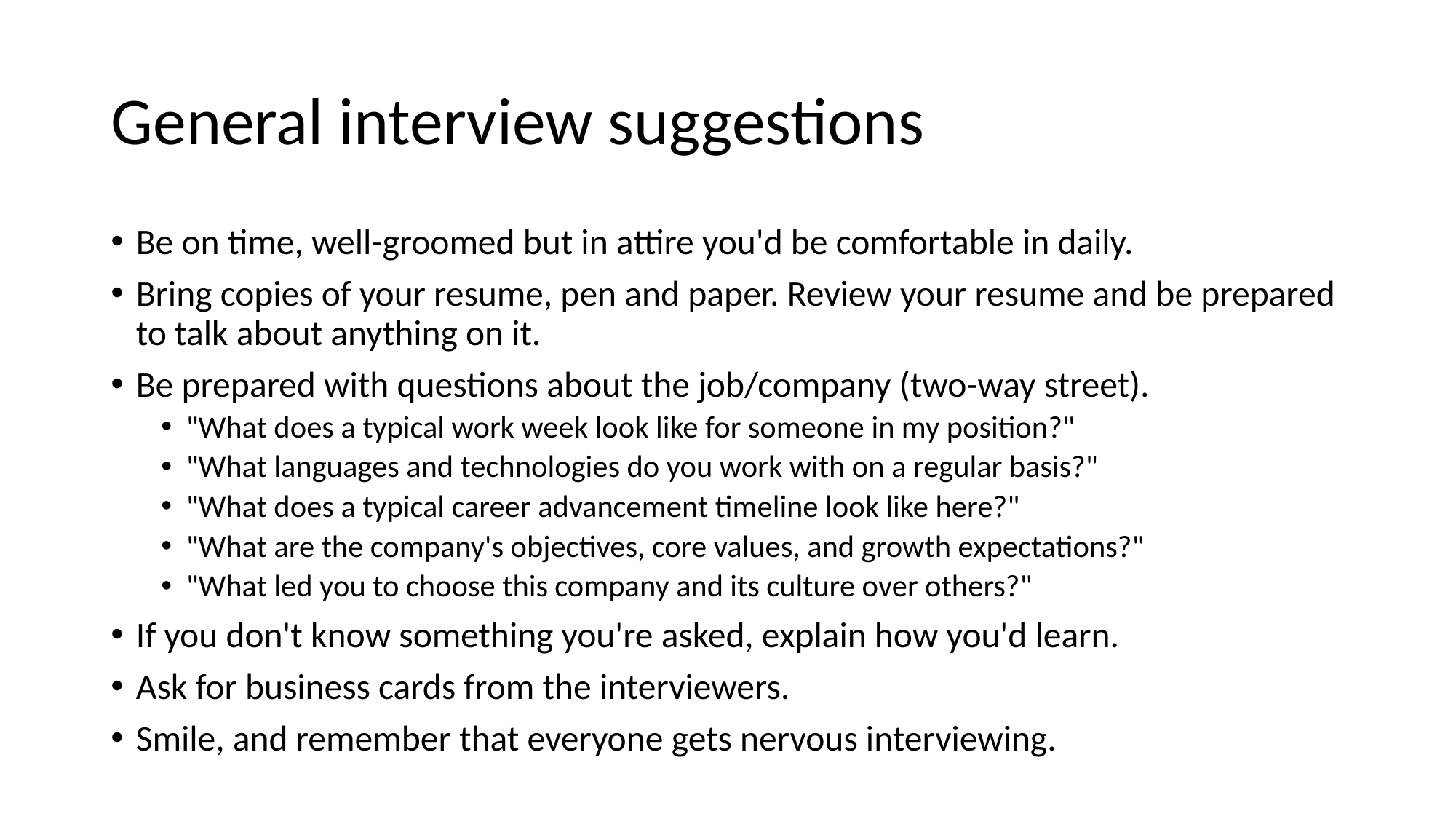

# General interview suggestions
Be on time, well-groomed but in attire you'd be comfortable in daily.
Bring copies of your resume, pen and paper. Review your resume and be prepared to talk about anything on it.
Be prepared with questions about the job/company (two-way street).
"What does a typical work week look like for someone in my position?"
"What languages and technologies do you work with on a regular basis?"
"What does a typical career advancement timeline look like here?"
"What are the company's objectives, core values, and growth expectations?"
"What led you to choose this company and its culture over others?"
If you don't know something you're asked, explain how you'd learn.
Ask for business cards from the interviewers.
Smile, and remember that everyone gets nervous interviewing.